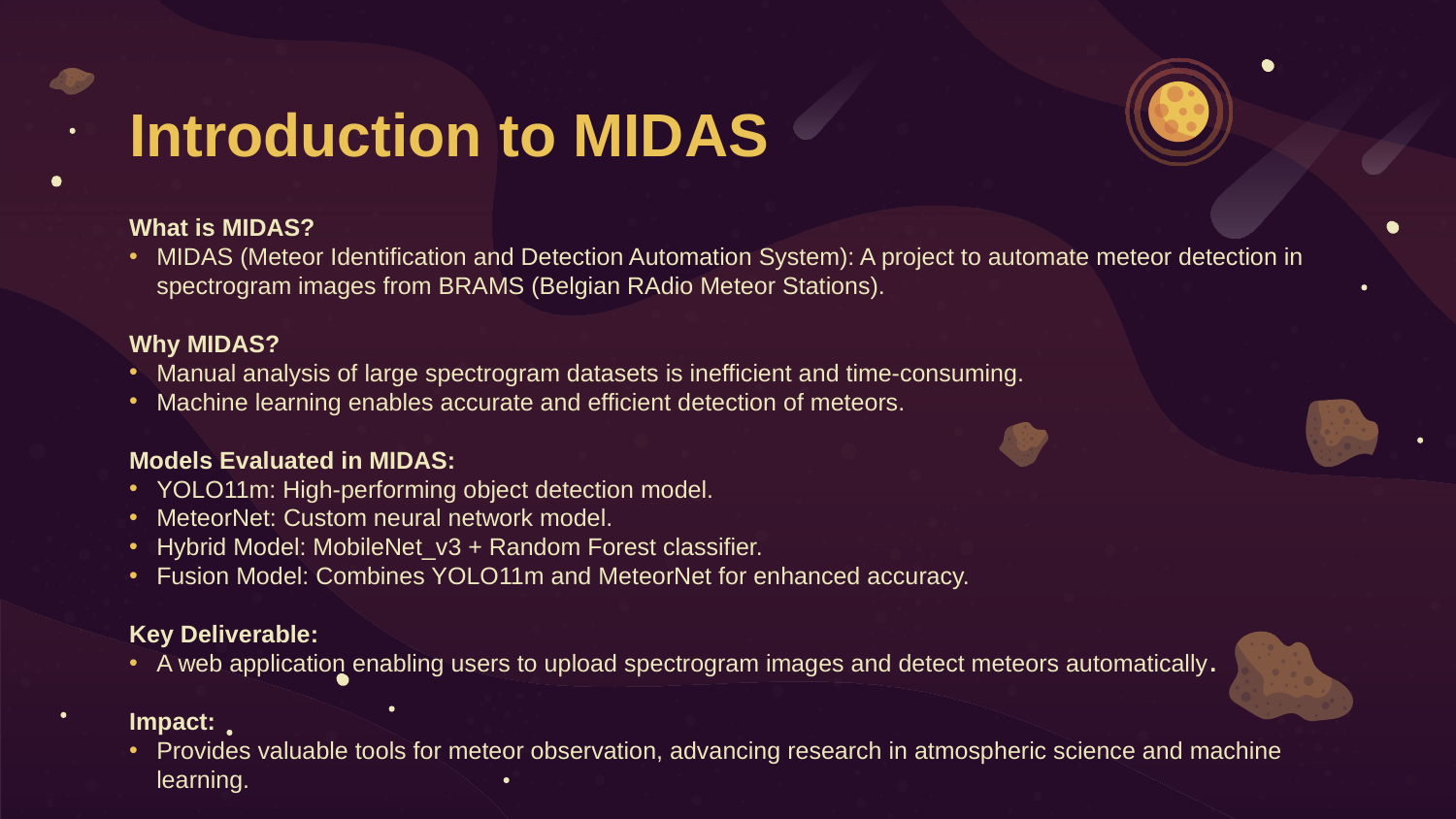

# Introduction to MIDAS
What is MIDAS?
MIDAS (Meteor Identification and Detection Automation System): A project to automate meteor detection in spectrogram images from BRAMS (Belgian RAdio Meteor Stations).

Why MIDAS?
Manual analysis of large spectrogram datasets is inefficient and time-consuming.
Machine learning enables accurate and efficient detection of meteors.

Models Evaluated in MIDAS:
YOLO11m: High-performing object detection model.
MeteorNet: Custom neural network model.
Hybrid Model: MobileNet_v3 + Random Forest classifier.
Fusion Model: Combines YOLO11m and MeteorNet for enhanced accuracy.

Key Deliverable:
A web application enabling users to upload spectrogram images and detect meteors automatically.

Impact:
Provides valuable tools for meteor observation, advancing research in atmospheric science and machine learning.